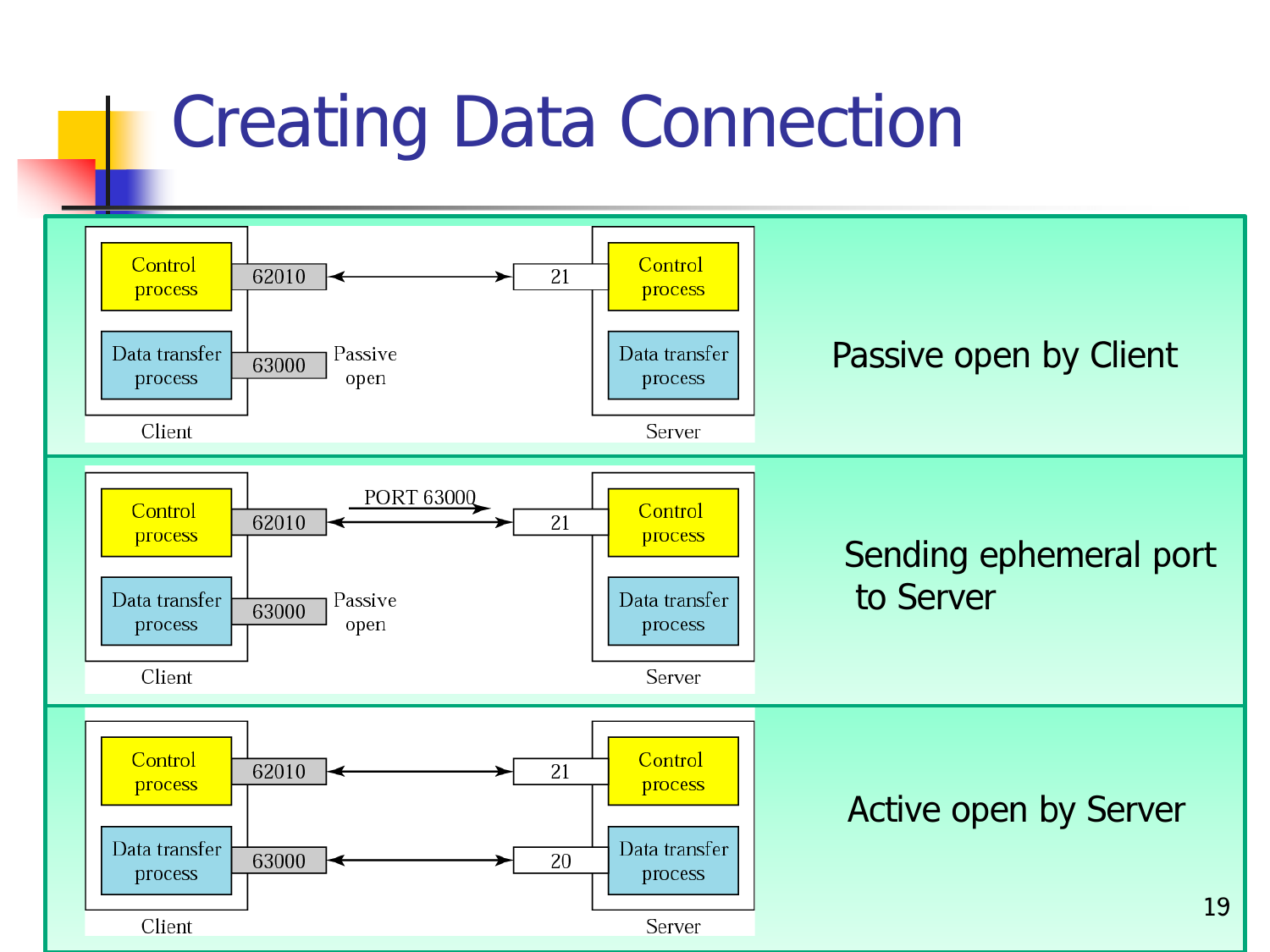

# Creating Data Connection

Passive open by Client

Sending ephemeral port  to Server

Active open by Server
19